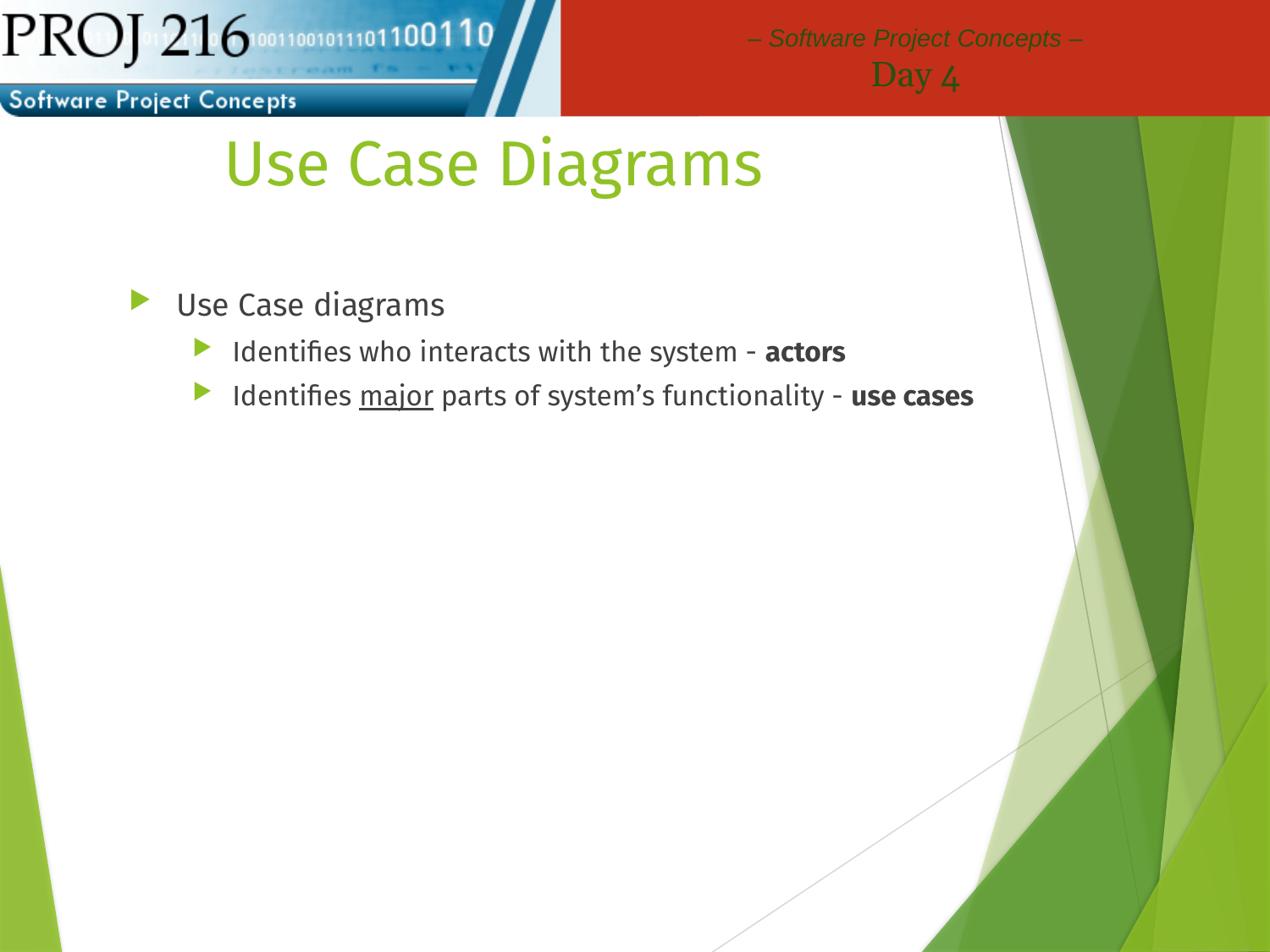

# Use Case Diagrams
Use Case diagrams
Identifies who interacts with the system - actors
Identifies major parts of system’s functionality - use cases